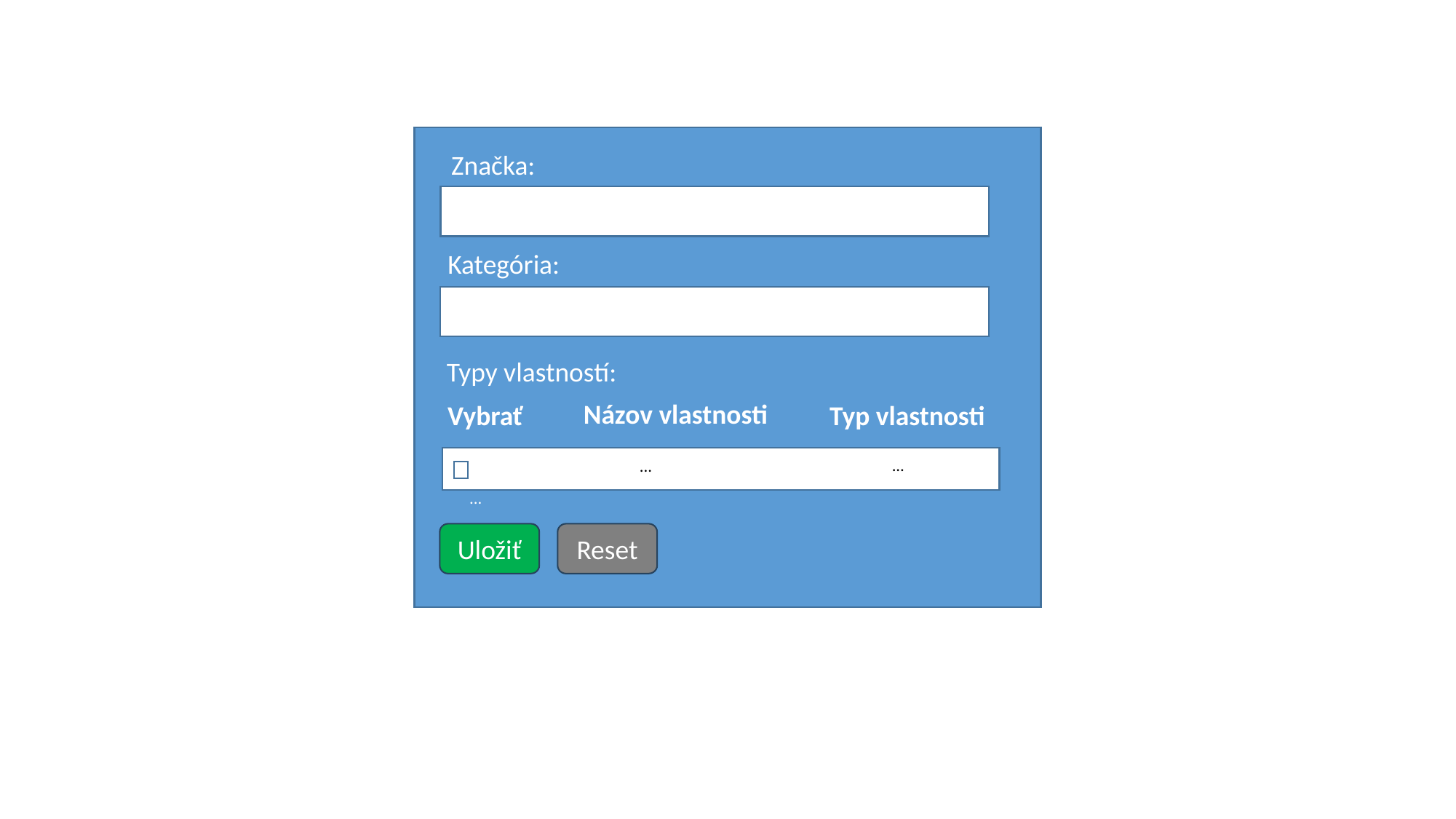

Značka:

Kategória:

Typy vlastností:
Názov vlastnosti
Vybrať
Typ vlastnosti

...
...

...
Reset
Uložiť